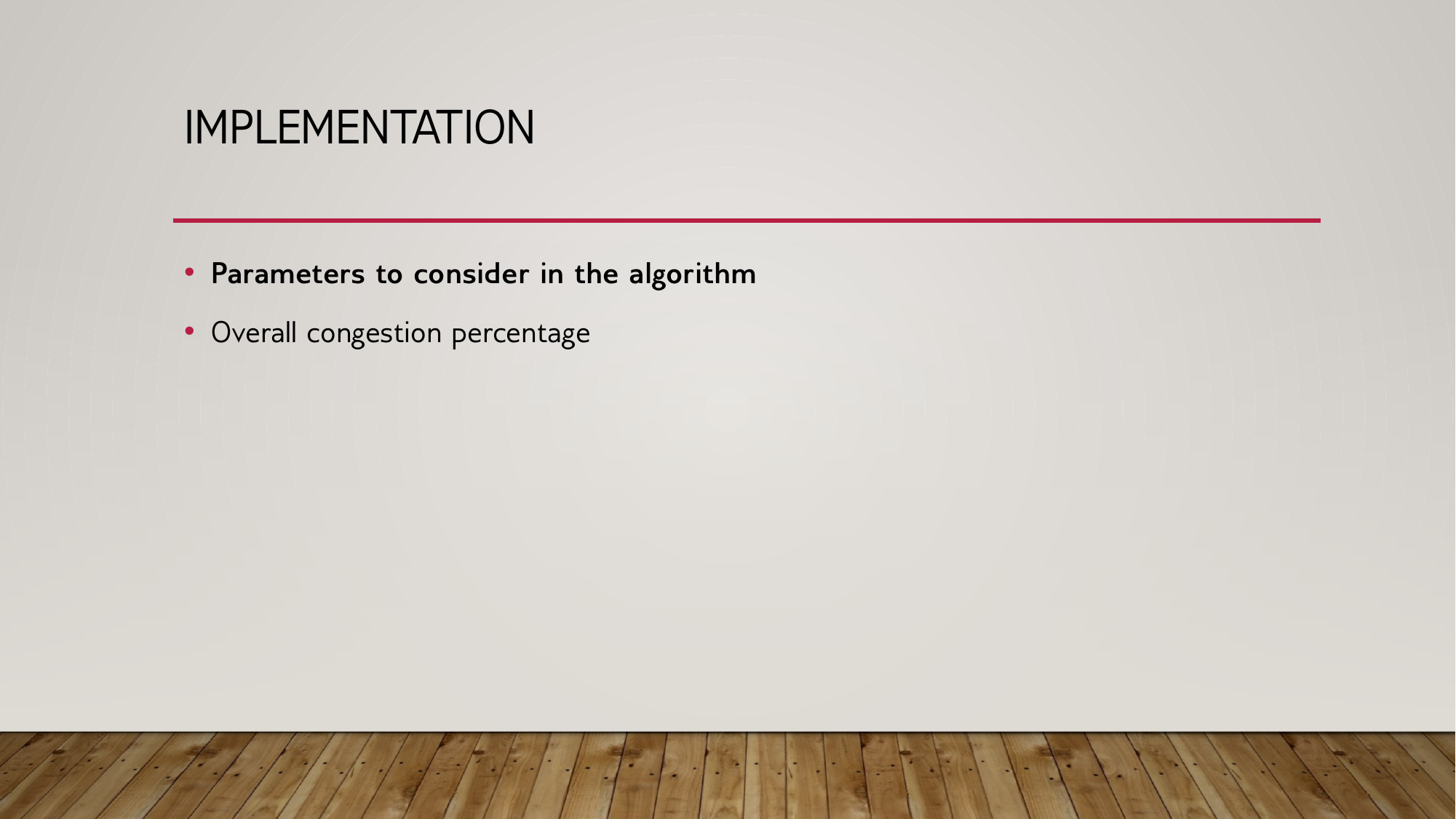

# implementation
Parameters to consider in the algorithm
Overall congestion percentage